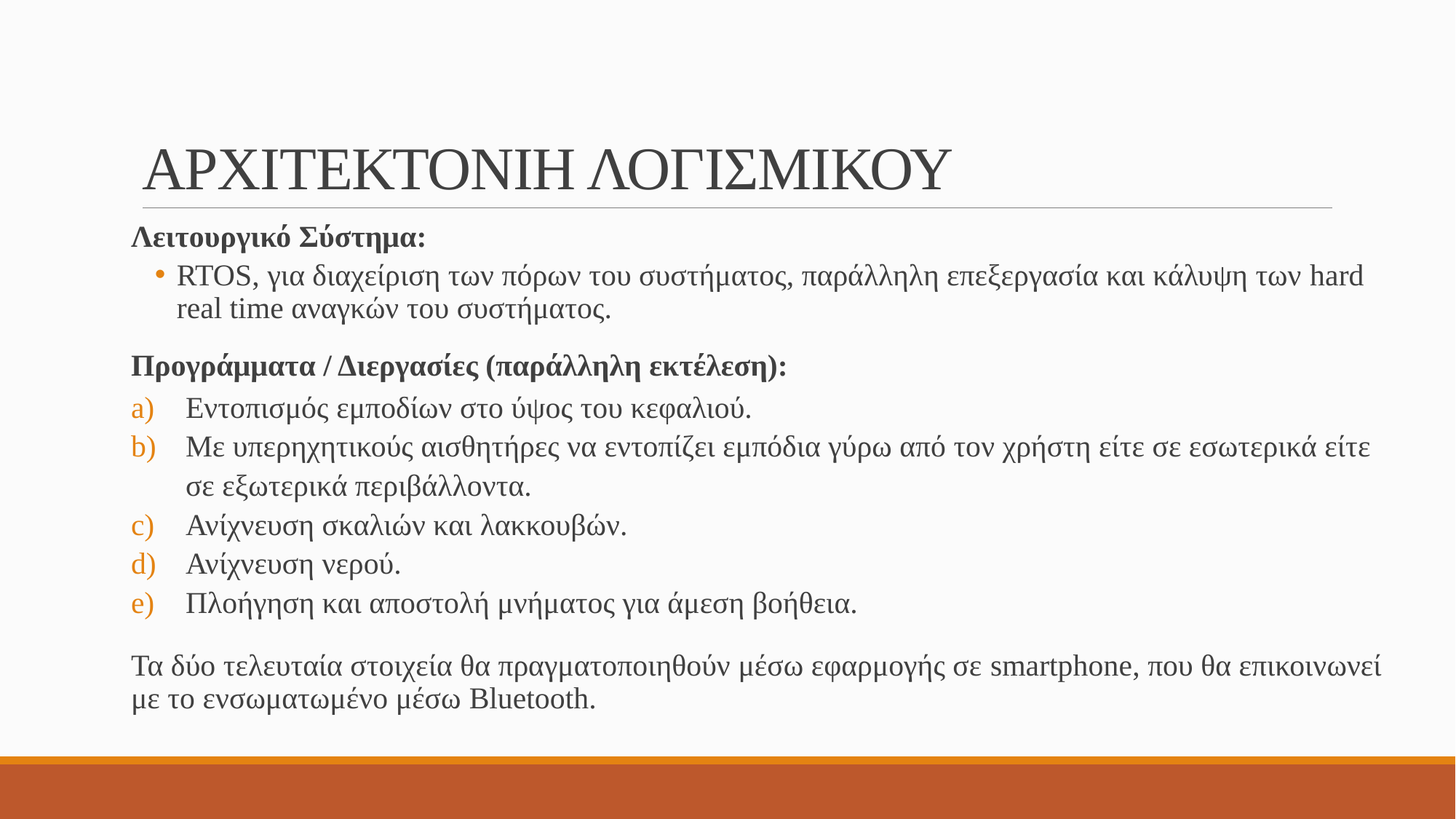

# ΑΡΧΙΤΕΚΤΟΝΙΗ ΛΟΓΙΣΜΙΚΟΥ
Λειτουργικό Σύστημα:
RTOS, για διαχείριση των πόρων του συστήματος, παράλληλη επεξεργασία και κάλυψη των hard real time αναγκών του συστήματος.
Προγράμματα / Διεργασίες (παράλληλη εκτέλεση):
Εντοπισμός εμποδίων στο ύψος του κεφαλιού.
Με υπερηχητικούς αισθητήρες να εντοπίζει εμπόδια γύρω από τον χρήστη είτε σε εσωτερικά είτε σε εξωτερικά περιβάλλοντα.
Ανίχνευση σκαλιών και λακκουβών.
Ανίχνευση νερού.
Πλοήγηση και αποστολή μνήματος για άμεση βοήθεια.
Τα δύο τελευταία στοιχεία θα πραγματοποιηθούν μέσω εφαρμογής σε smartphone, που θα επικοινωνεί με το ενσωματωμένο μέσω Bluetooth.